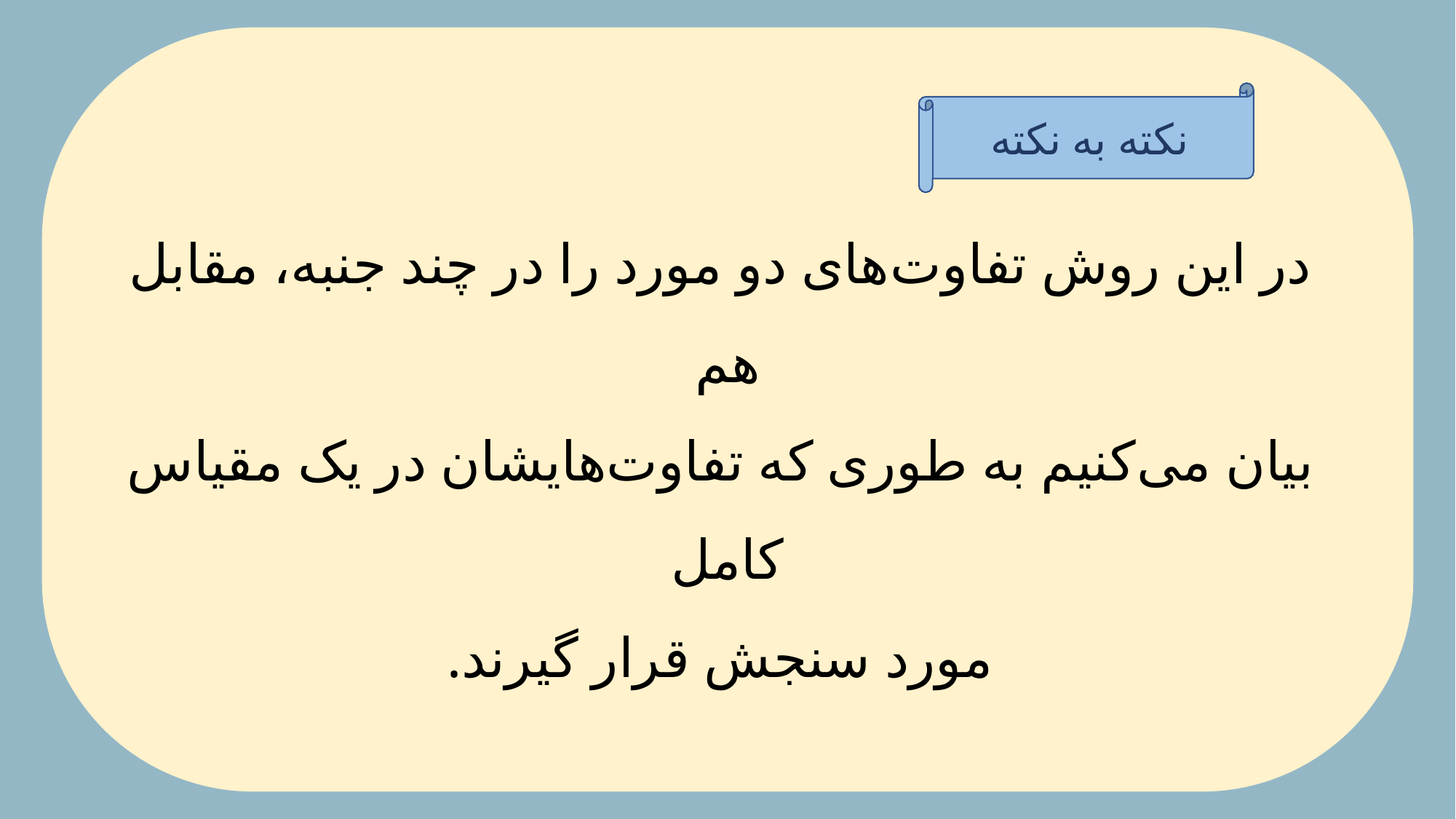

در این روش تفاوت‌های دو مورد را در چند جنبه، مقابل هم
 بیان می‌کنیم به طوری که تفاوت‌هایشان در یک مقیاس کامل
 مورد سنجش قرار گیرند.
نکته به نکته